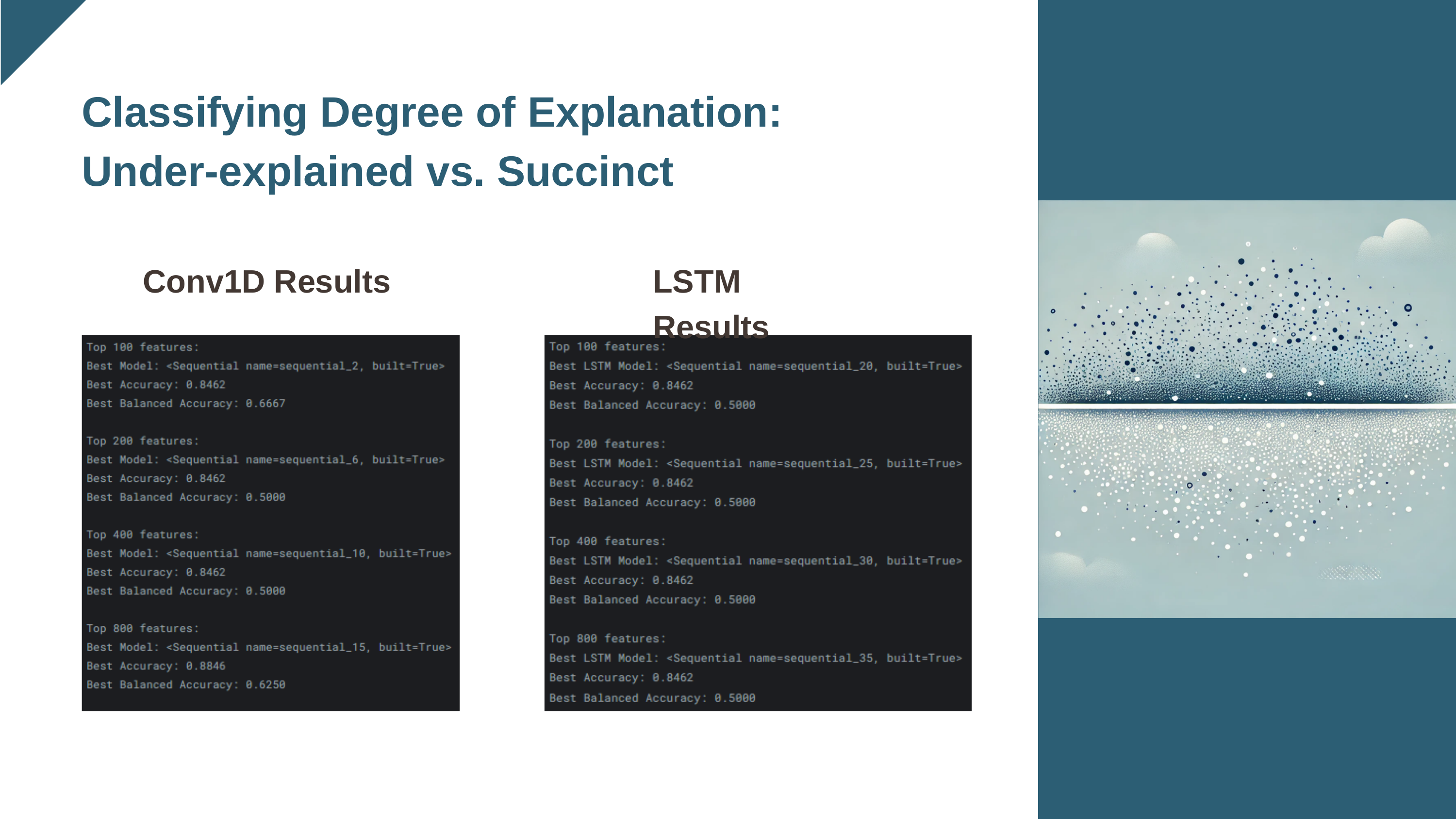

Classifying Degree of Explanation: Under-explained vs. Succinct

Conv1D Results
LSTM Results